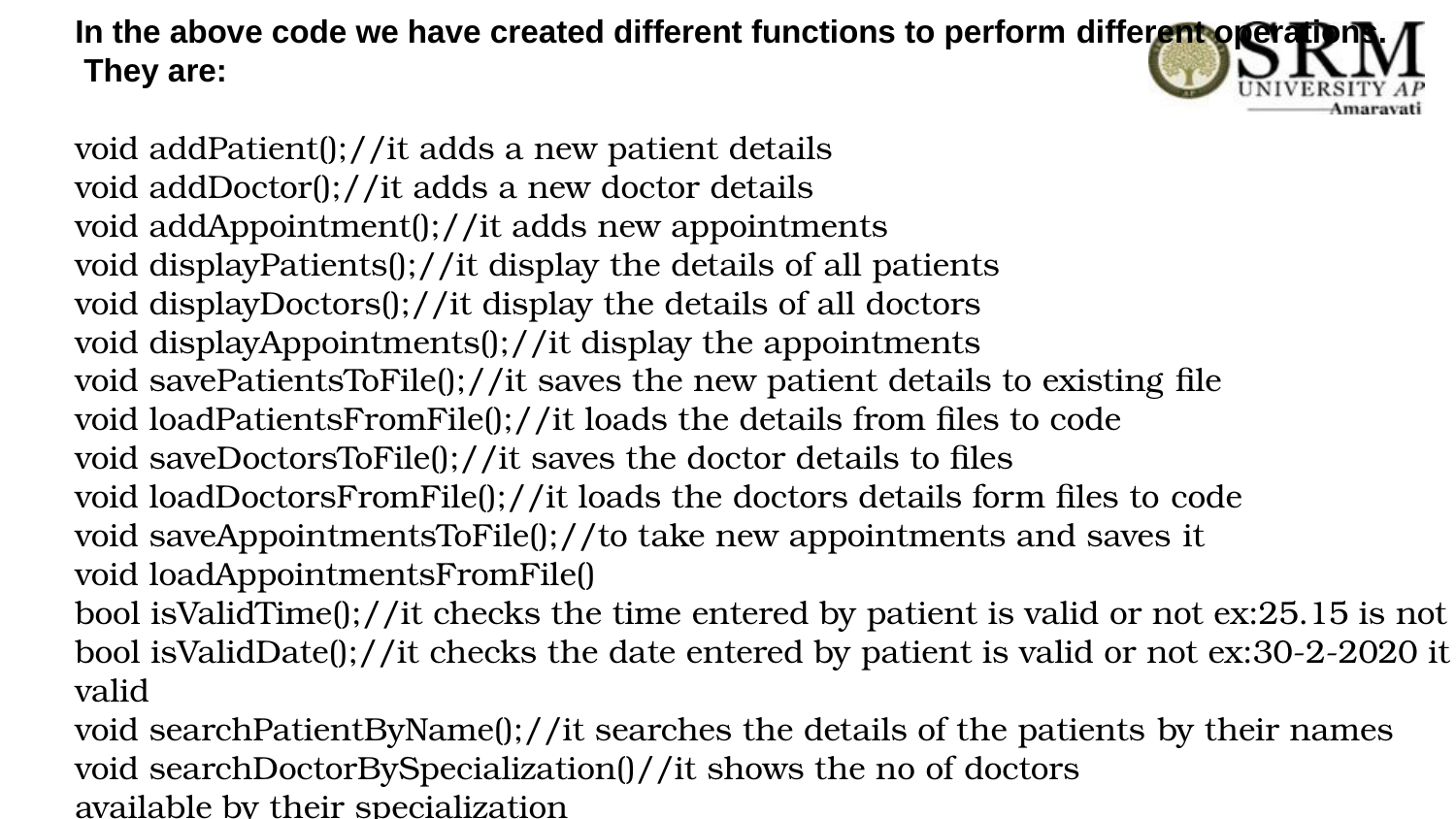

In the above code we have created different functions to perform different operations.
 They are:

void addPatient();//it adds a new patient details
void addDoctor();//it adds a new doctor details
void addAppointment();//it adds new appointments
void displayPatients();//it display the details of all patients
void displayDoctors();//it display the details of all doctors
void displayAppointments();//it display the appointments
void savePatientsToFile();//it saves the new patient details to existing file
void loadPatientsFromFile();//it loads the details from files to code
void saveDoctorsToFile();//it saves the doctor details to files
void loadDoctorsFromFile();//it loads the doctors details form files to code
void saveAppointmentsToFile();//to take new appointments and saves it
void loadAppointmentsFromFile()
bool isValidTime();//it checks the time entered by patient is valid or not ex:25.15 is not valid
bool isValidDate();//it checks the date entered by patient is valid or not ex:30-2-2020 it is not valid
void searchPatientByName();//it searches the details of the patients by their names
void searchDoctorBySpecialization()//it shows the no of doctors
available by their specialization